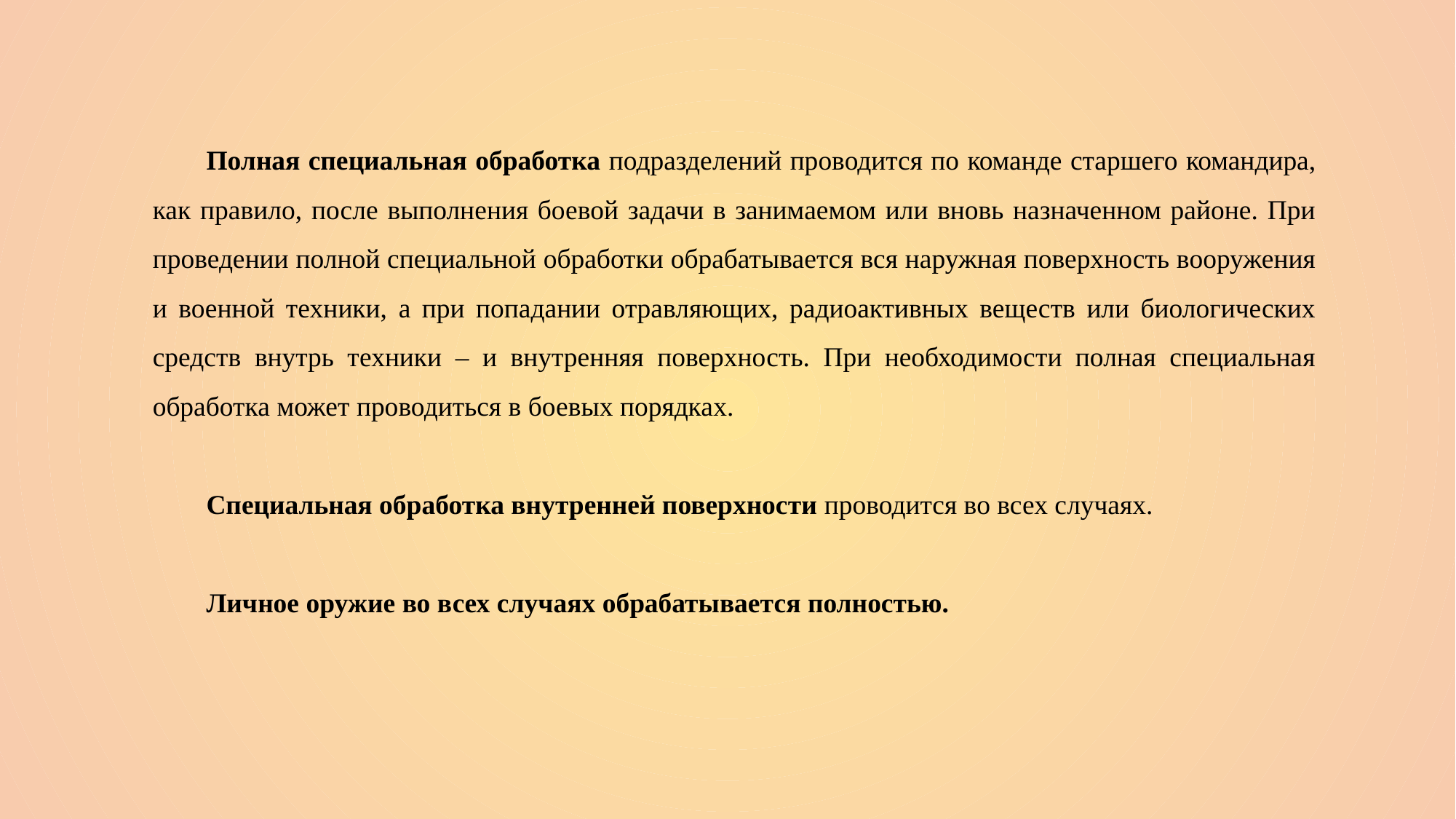

Полная специальная обработка подразделений проводится по команде старшего командира, как правило, после выполнения боевой задачи в занимаемом или вновь назначенном районе. При проведении полной специальной обработки обрабатывается вся наружная поверхность вооружения и военной техники, а при попадании отравляющих, радиоактивных веществ или биологических средств внутрь техники – и внутренняя поверхность. При необходимости полная специальная обработка может проводиться в боевых порядках.

Специальная обработка внутренней поверхности проводится во всех случаях.

Личное оружие во всех случаях обрабатывается полностью.